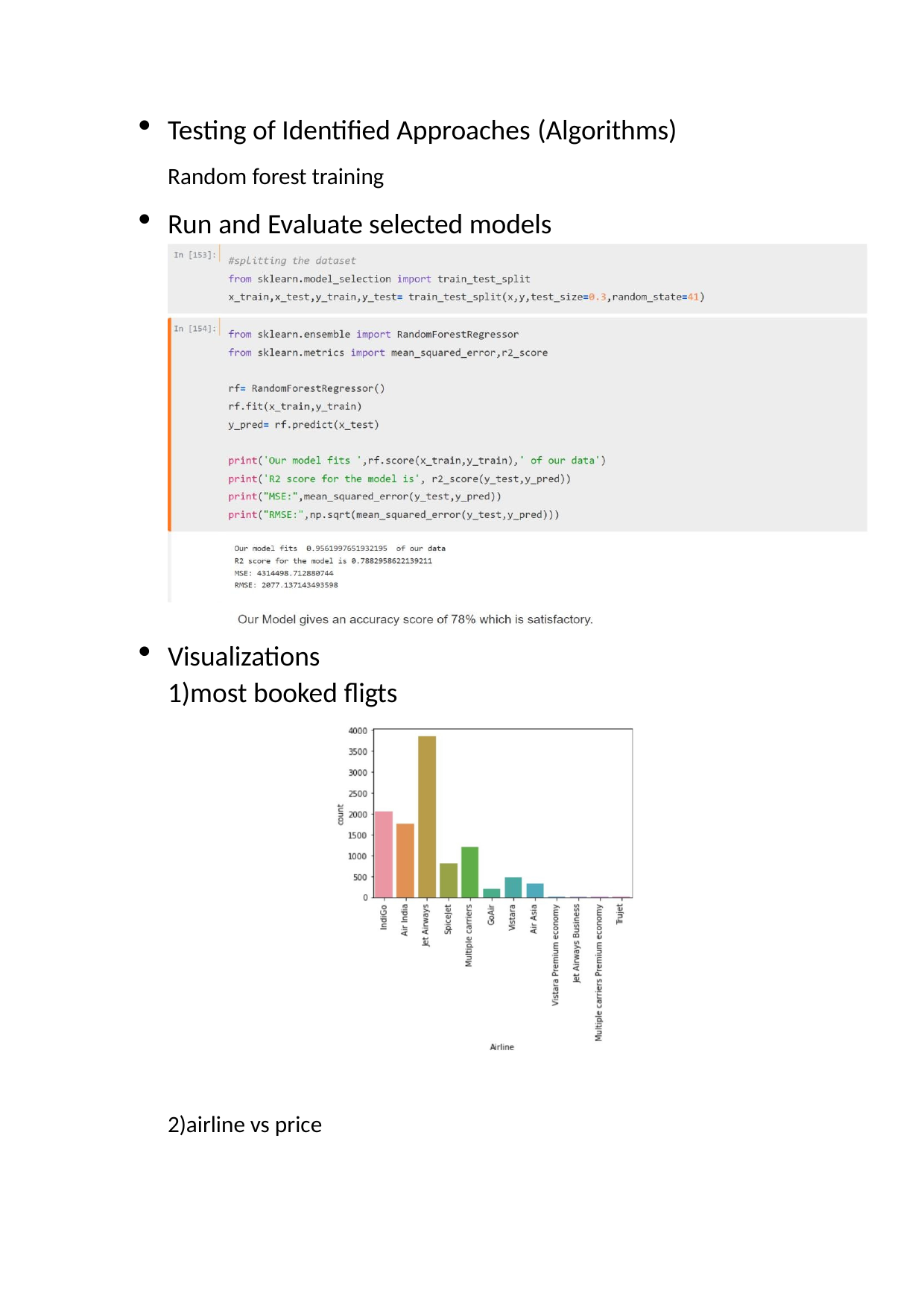

Testing of Identified Approaches (Algorithms)
Random forest training
Run and Evaluate selected models

Visualizations  1)most booked fligts

2)airline vs price